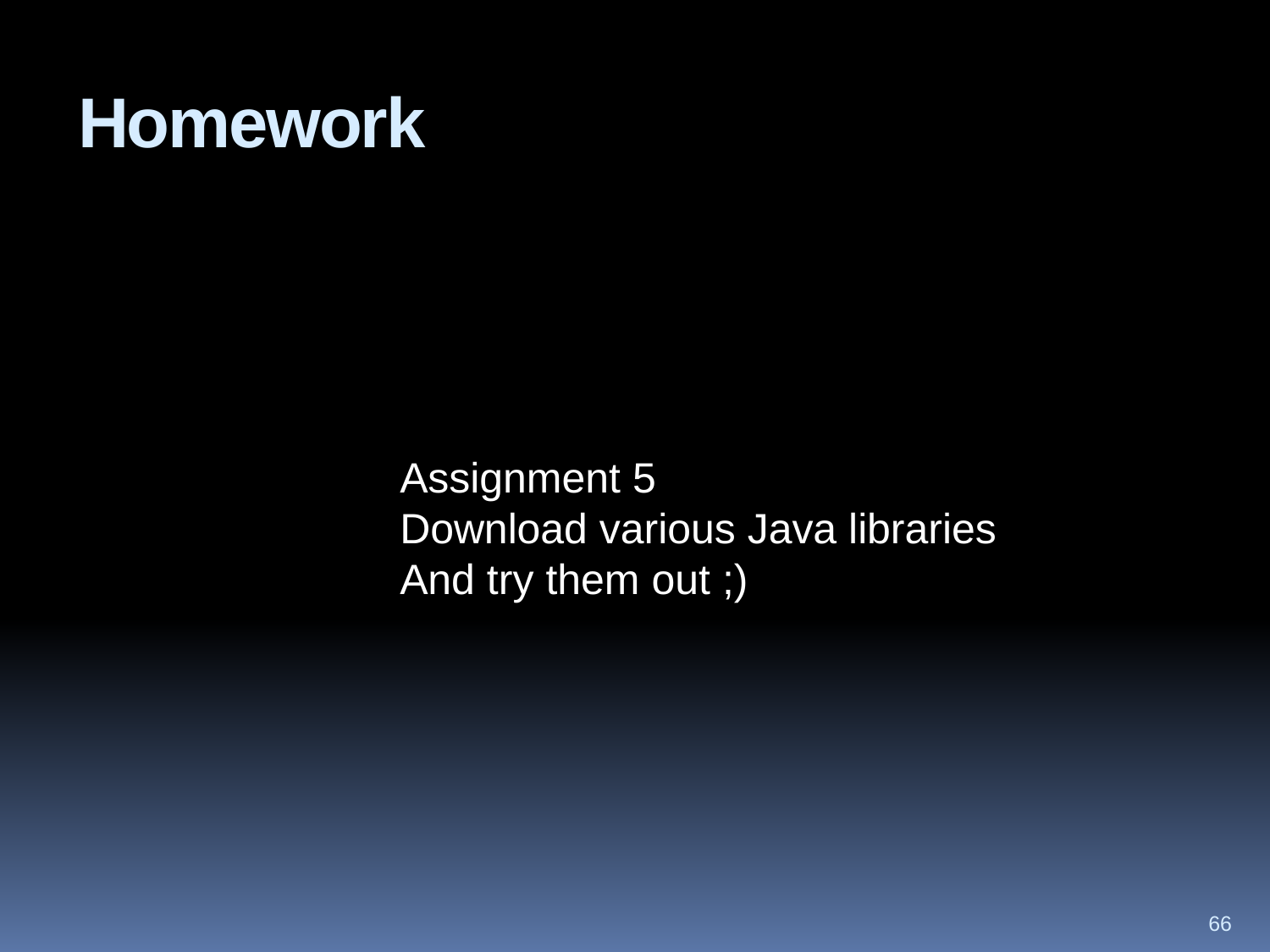

# Homework
Assignment 5
Download various Java libraries
And try them out ;)
66